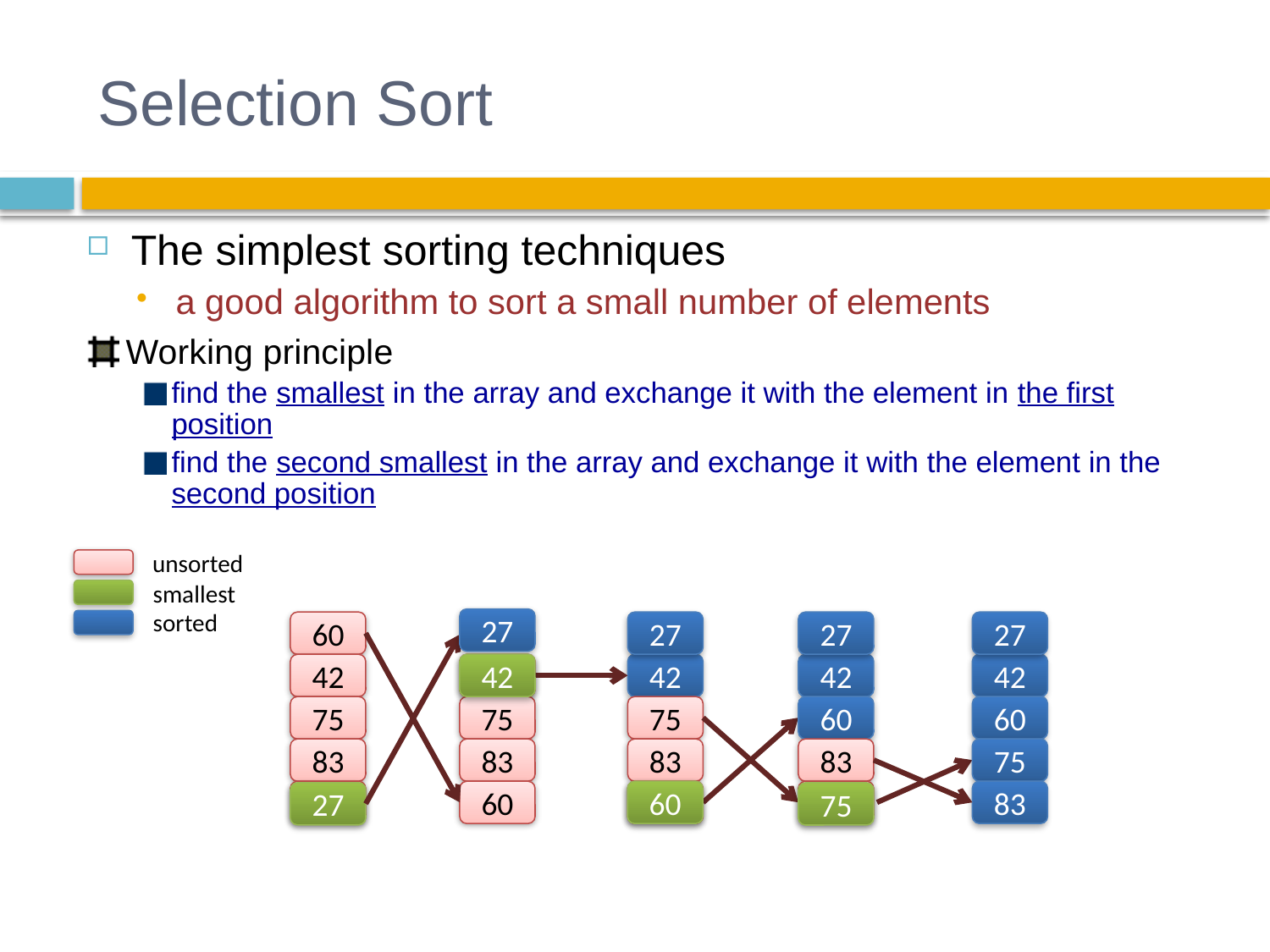

# Selection Sort
The simplest sorting techniques
a good algorithm to sort a small number of elements
Working principle
find the smallest in the array and exchange it with the element in the first position
find the second smallest in the array and exchange it with the element in the second position

unsorted

smallest

sorted
27
60
27
27
27
42
42
42
42
42
42
75
75
75
60
60
83
83
83
83
75
27
60
60
60
75
83
27
75